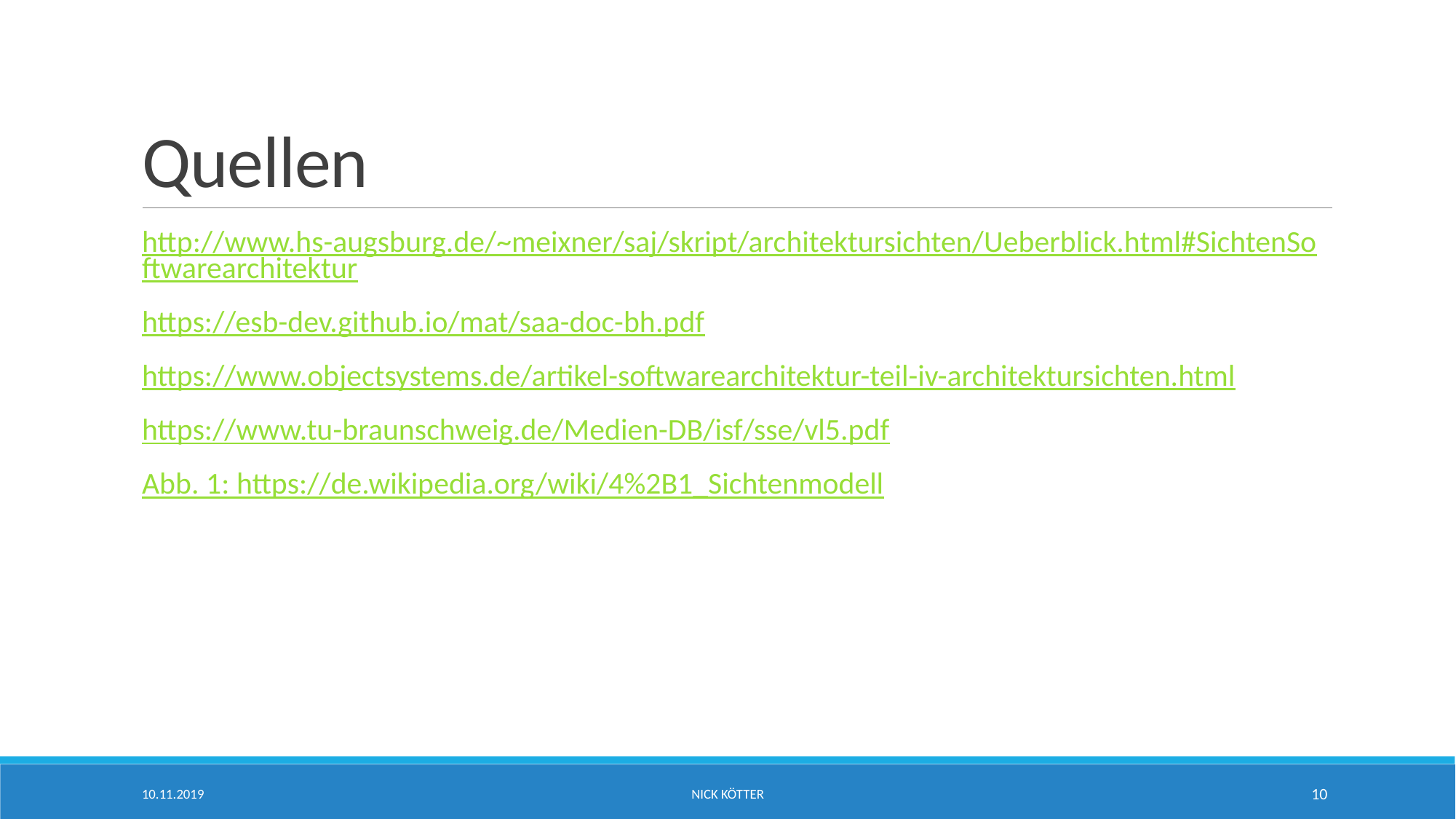

# Quellen
http://www.hs-augsburg.de/~meixner/saj/skript/architektursichten/Ueberblick.html#SichtenSoftwarearchitektur
https://esb-dev.github.io/mat/saa-doc-bh.pdf
https://www.objectsystems.de/artikel-softwarearchitektur-teil-iv-architektursichten.html
https://www.tu-braunschweig.de/Medien-DB/isf/sse/vl5.pdf
Abb. 1: https://de.wikipedia.org/wiki/4%2B1_Sichtenmodell
10.11.2019
Nick Kötter
10